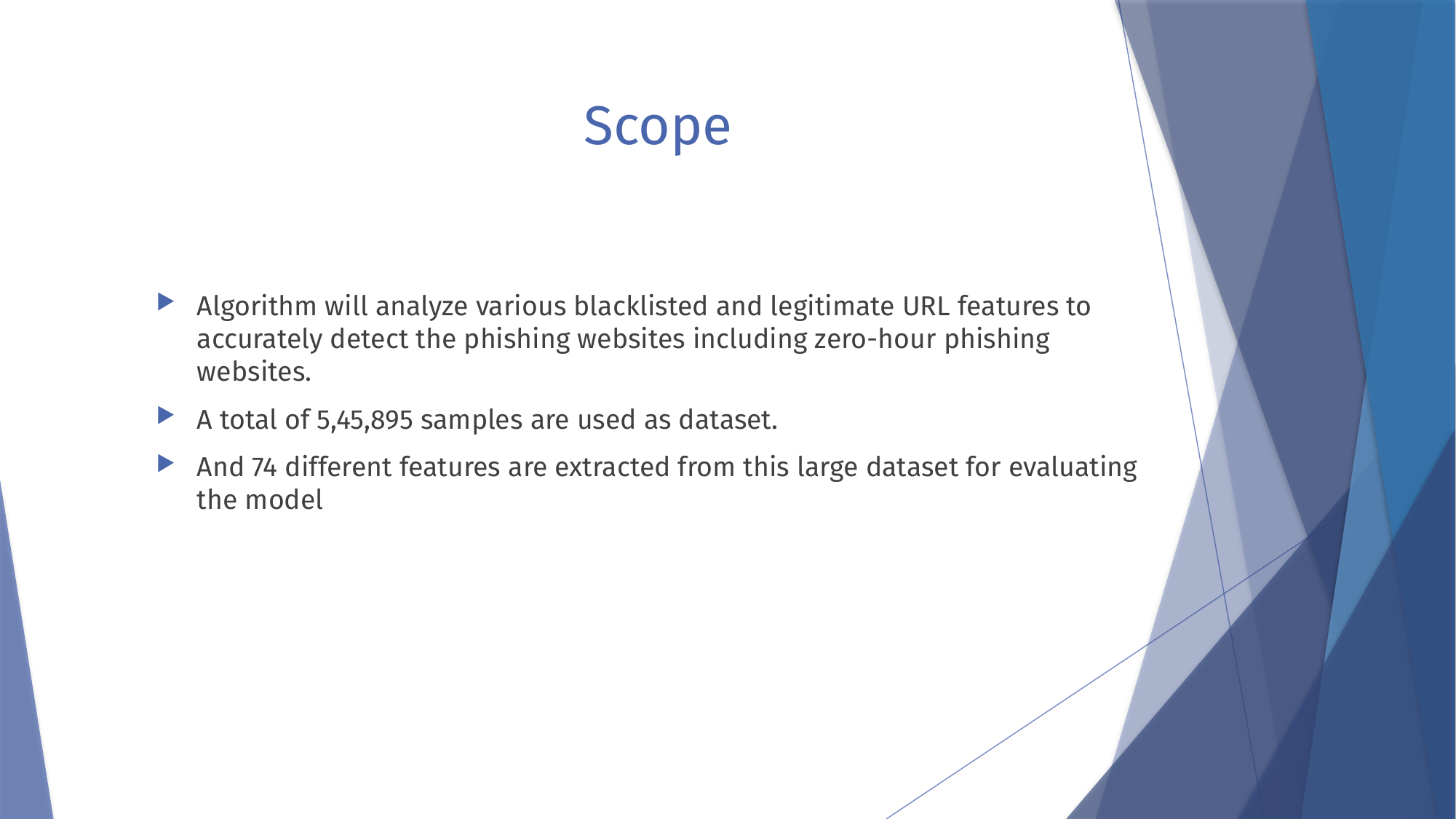

# Scope
Algorithm will analyze various blacklisted and legitimate URL features to accurately detect the phishing websites including zero-hour phishing websites.
A total of 5,45,895 samples are used as dataset.
And 74 different features are extracted from this large dataset for evaluating the model